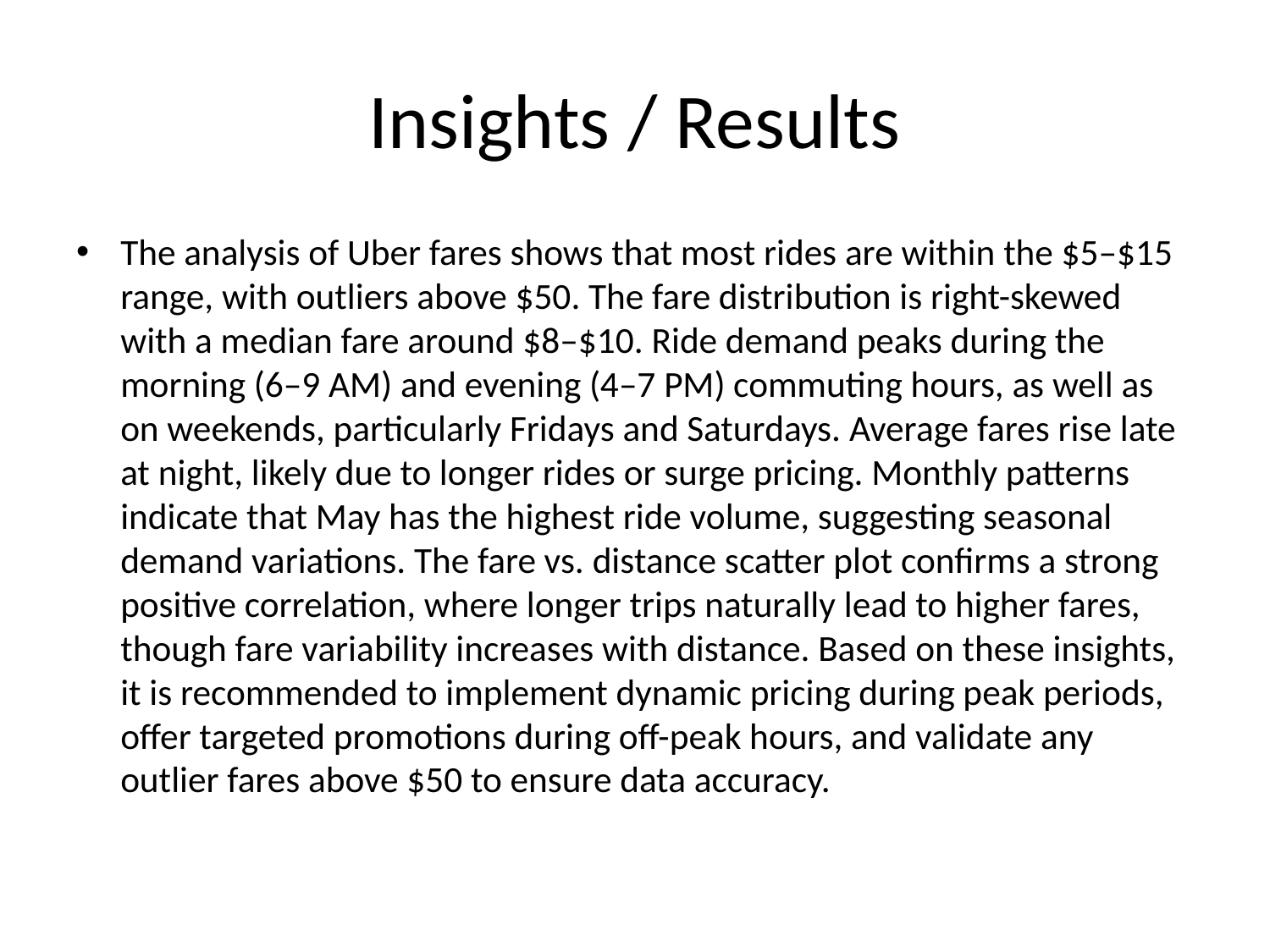

# Insights / Results
The analysis of Uber fares shows that most rides are within the $5–$15 range, with outliers above $50. The fare distribution is right-skewed with a median fare around $8–$10. Ride demand peaks during the morning (6–9 AM) and evening (4–7 PM) commuting hours, as well as on weekends, particularly Fridays and Saturdays. Average fares rise late at night, likely due to longer rides or surge pricing. Monthly patterns indicate that May has the highest ride volume, suggesting seasonal demand variations. The fare vs. distance scatter plot confirms a strong positive correlation, where longer trips naturally lead to higher fares, though fare variability increases with distance. Based on these insights, it is recommended to implement dynamic pricing during peak periods, offer targeted promotions during off-peak hours, and validate any outlier fares above $50 to ensure data accuracy.